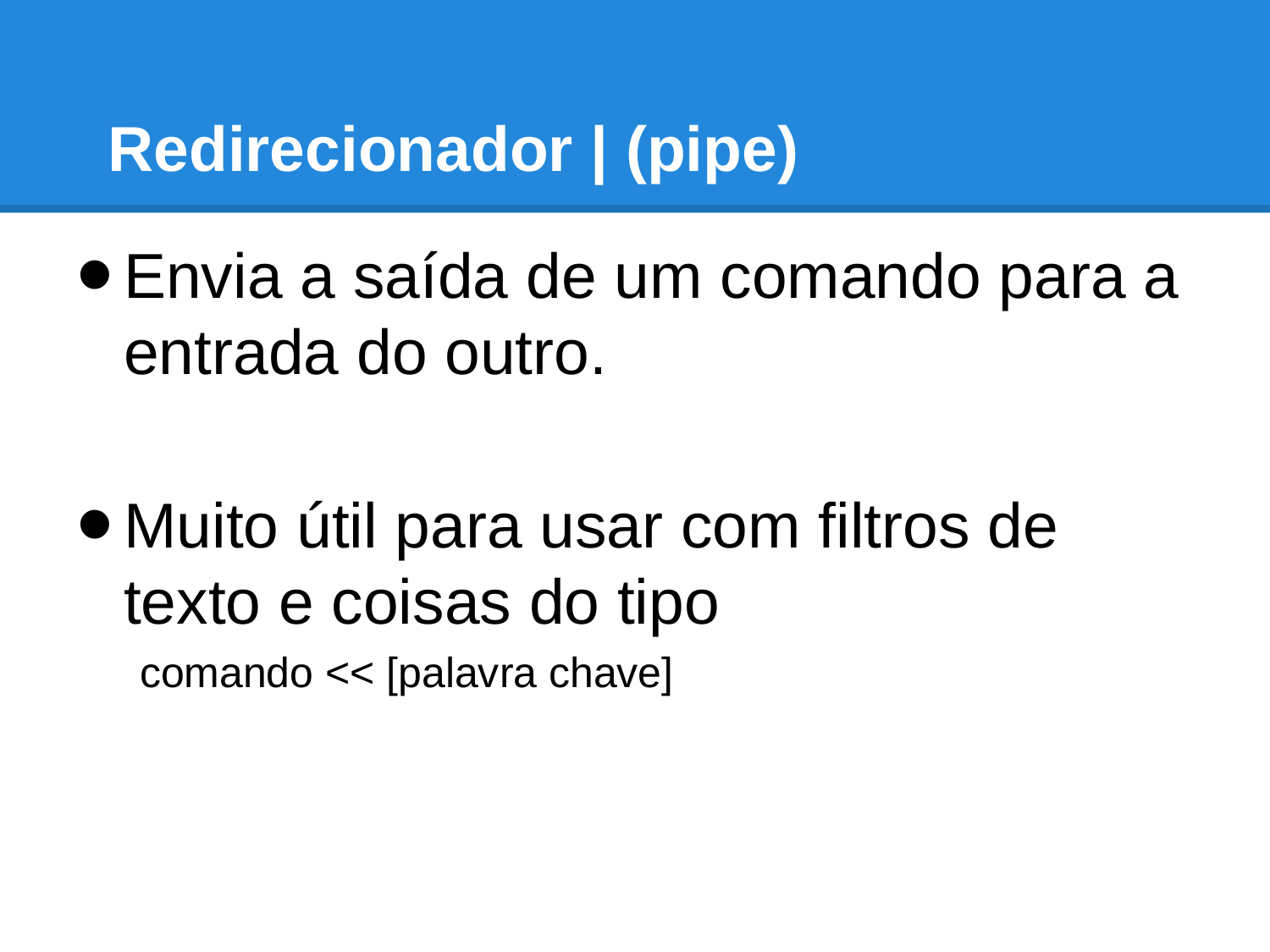

# Redirecionador | (pipe)
Envia a saída de um comando para a entrada do outro.

Muito útil para usar com filtros de texto e coisas do tipo
comando << [palavra chave]